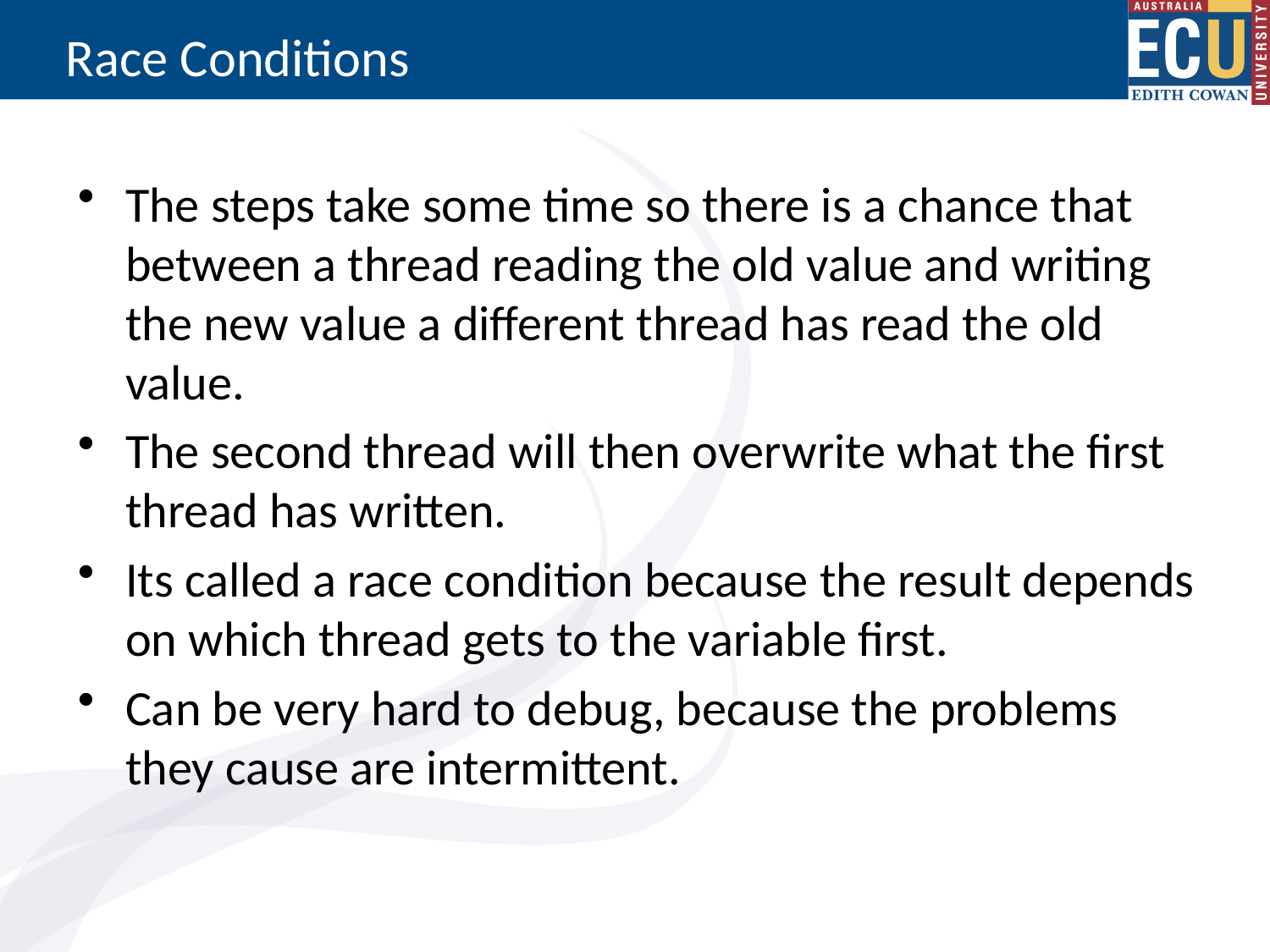

# Race Conditions
The steps take some time so there is a chance that between a thread reading the old value and writing the new value a different thread has read the old value.
The second thread will then overwrite what the first thread has written.
Its called a race condition because the result depends on which thread gets to the variable first.
Can be very hard to debug, because the problems they cause are intermittent.